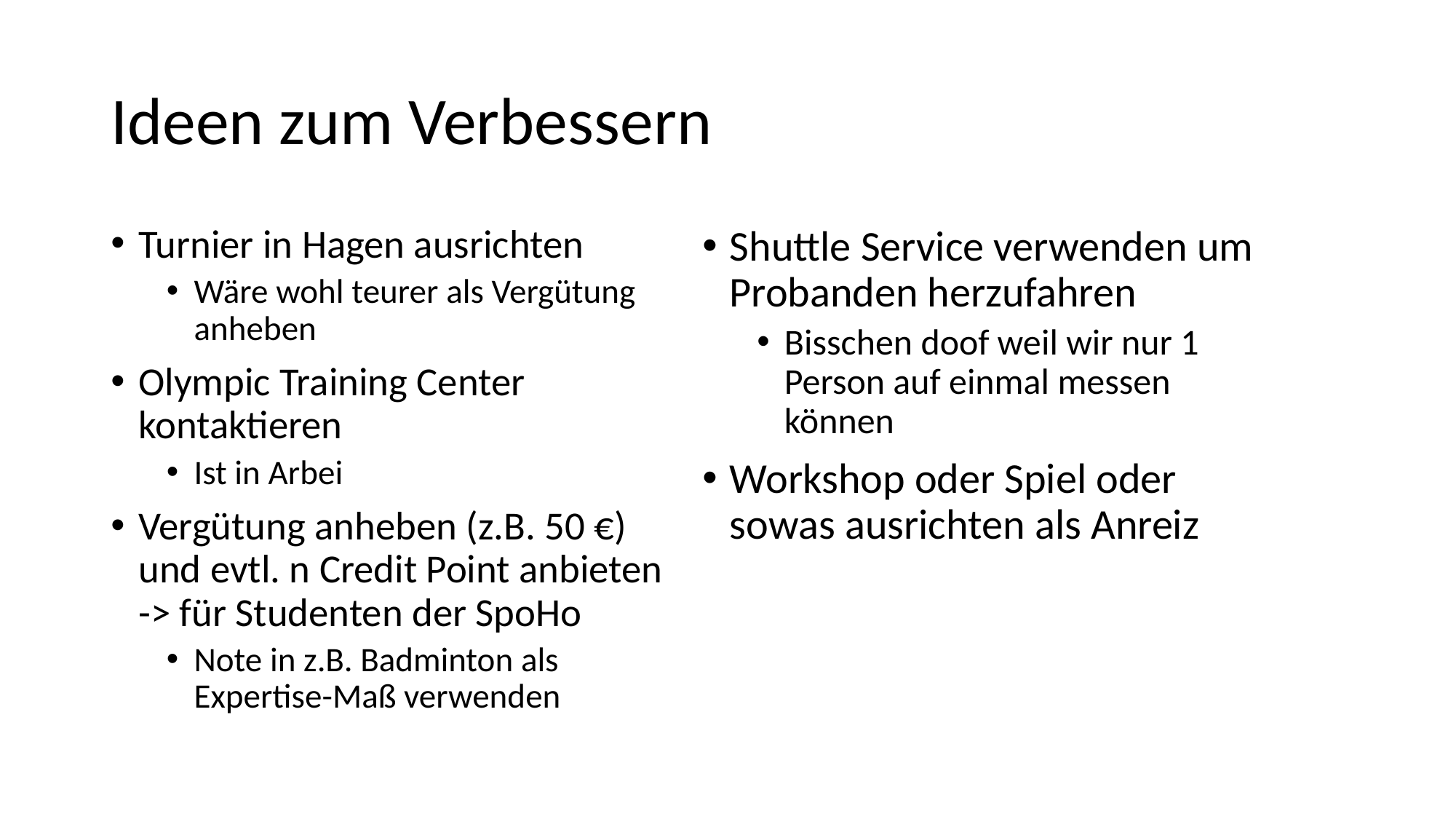

# Ideen zum Verbessern
Turnier in Hagen ausrichten
Wäre wohl teurer als Vergütung anheben
Olympic Training Center kontaktieren
Ist in Arbei
Vergütung anheben (z.B. 50 €) und evtl. n Credit Point anbieten -> für Studenten der SpoHo
Note in z.B. Badminton als Expertise-Maß verwenden

Shuttle Service verwenden um Probanden herzufahren
Bisschen doof weil wir nur 1 Person auf einmal messen können
Workshop oder Spiel oder sowas ausrichten als Anreiz